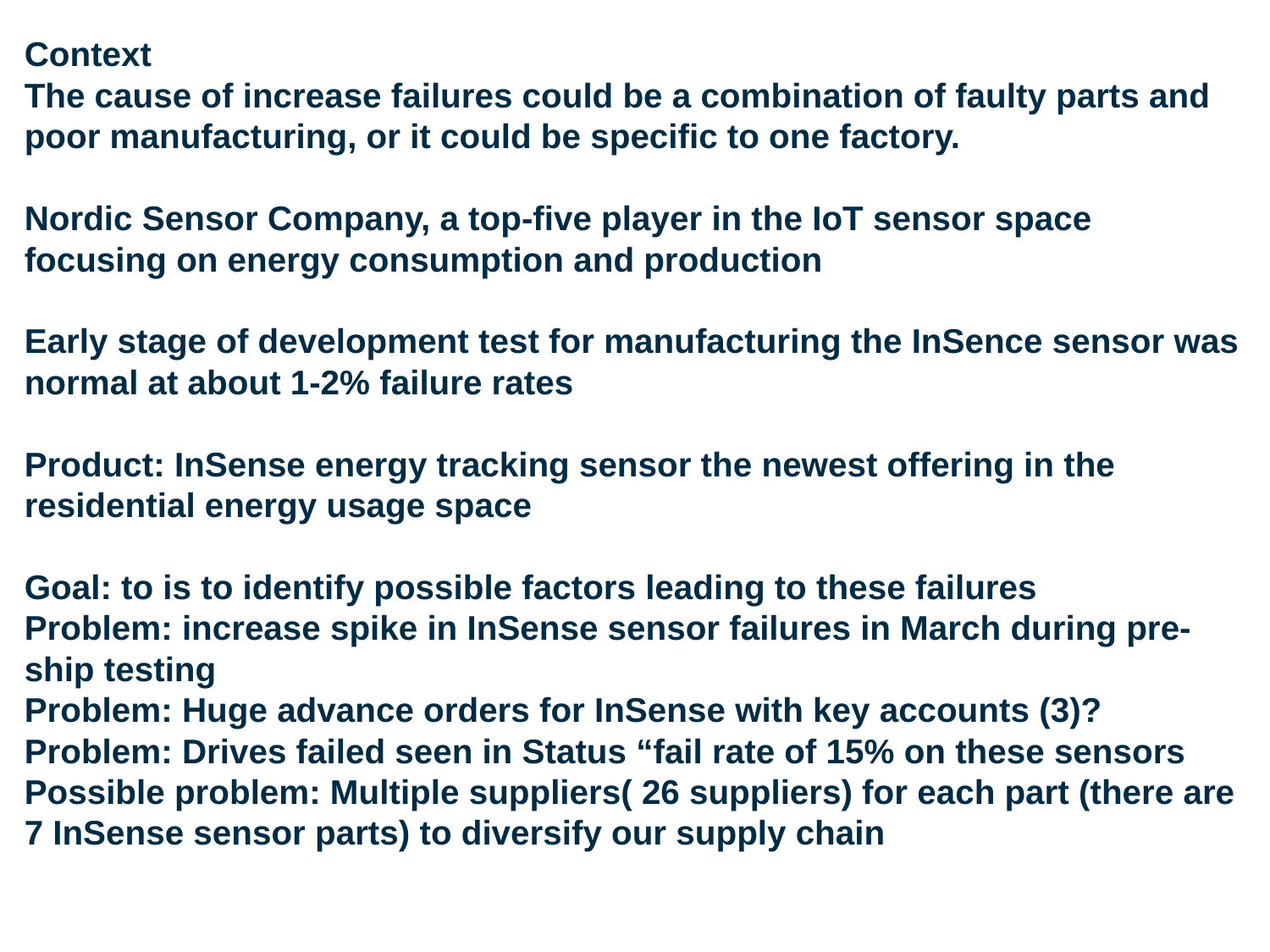

# Context The cause of increase failures could be a combination of faulty parts and poor manufacturing, or it could be specific to one factory. Nordic Sensor Company, a top-five player in the IoT sensor space focusing on energy consumption and production Early stage of development test for manufacturing the InSence sensor was normal at about 1-2% failure rates Product: InSense energy tracking sensor the newest offering in the residential energy usage space Goal: to is to identify possible factors leading to these failures Problem: increase spike in InSense sensor failures in March during pre-ship testing Problem: Huge advance orders for InSense with key accounts (3)? Problem: Drives failed seen in Status “fail rate of 15% on these sensors Possible problem: Multiple suppliers( 26 suppliers) for each part (there are 7 InSense sensor parts) to diversify our supply chain